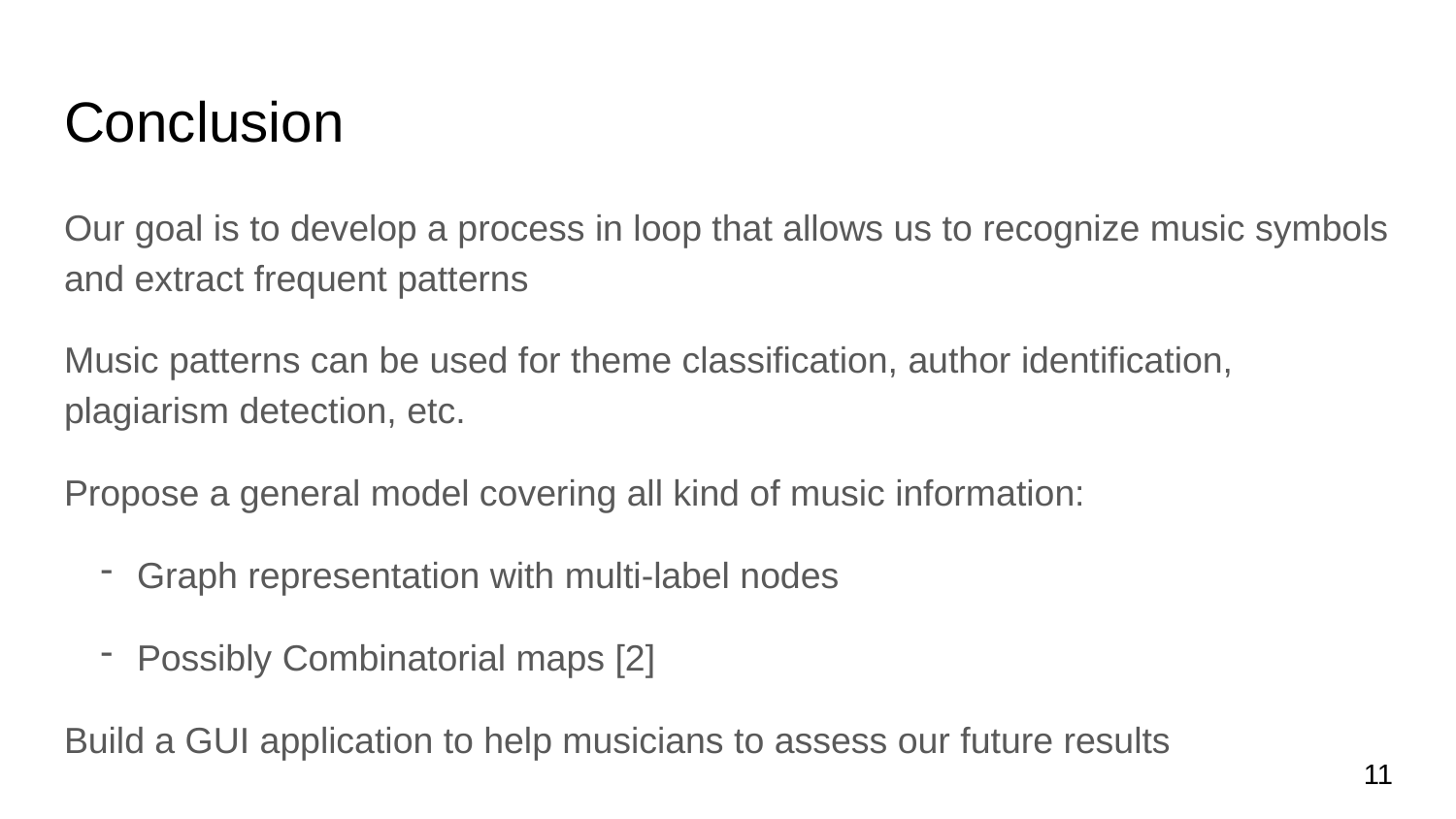

# Conclusion
Our goal is to develop a process in loop that allows us to recognize music symbols and extract frequent patterns
Music patterns can be used for theme classification, author identification, plagiarism detection, etc.
Propose a general model covering all kind of music information:
Graph representation with multi-label nodes
Possibly Combinatorial maps [2]
Build a GUI application to help musicians to assess our future results

11